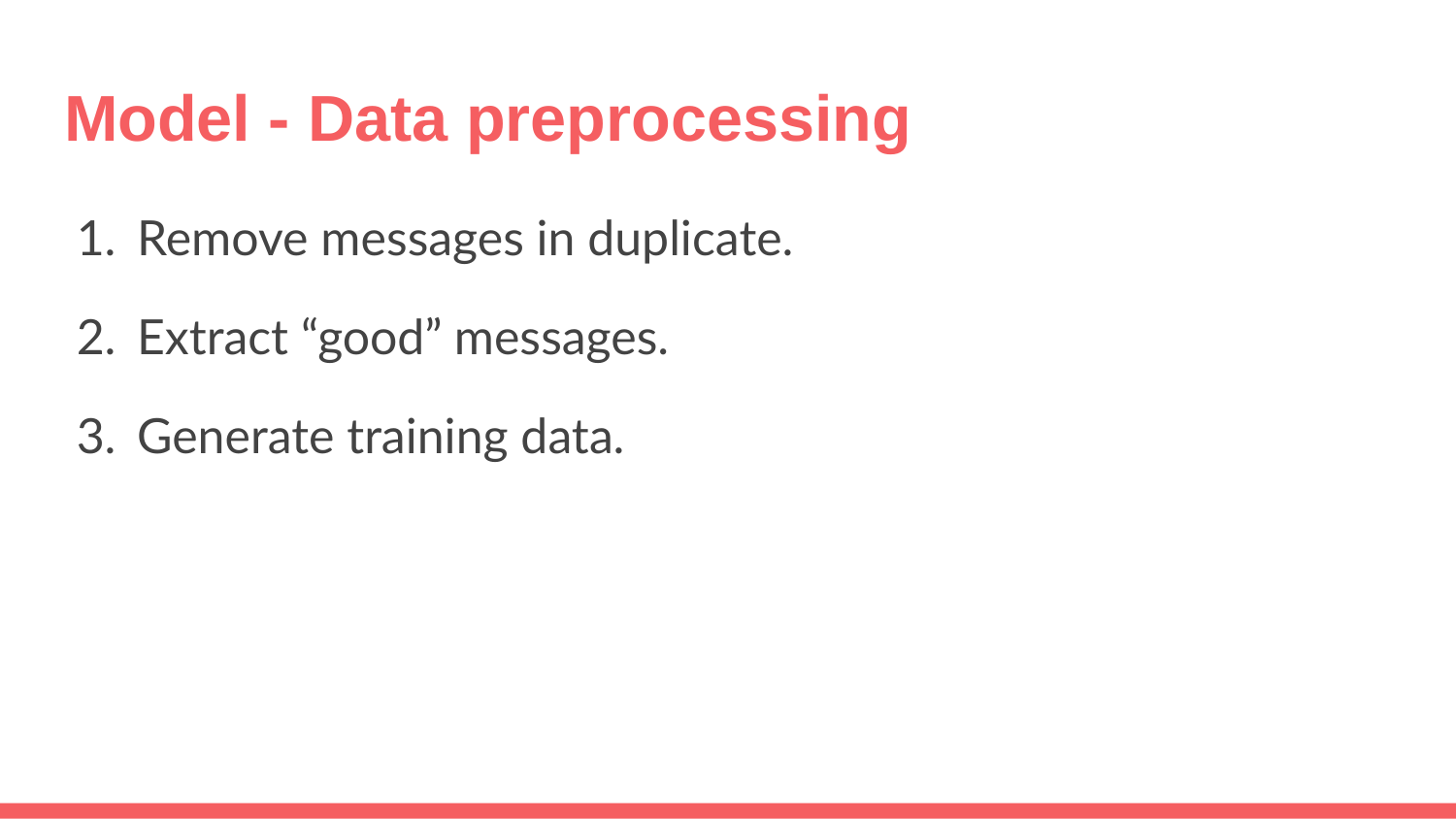

# Model - Data preprocessing
Remove messages in duplicate.
Extract “good” messages.
Generate training data.